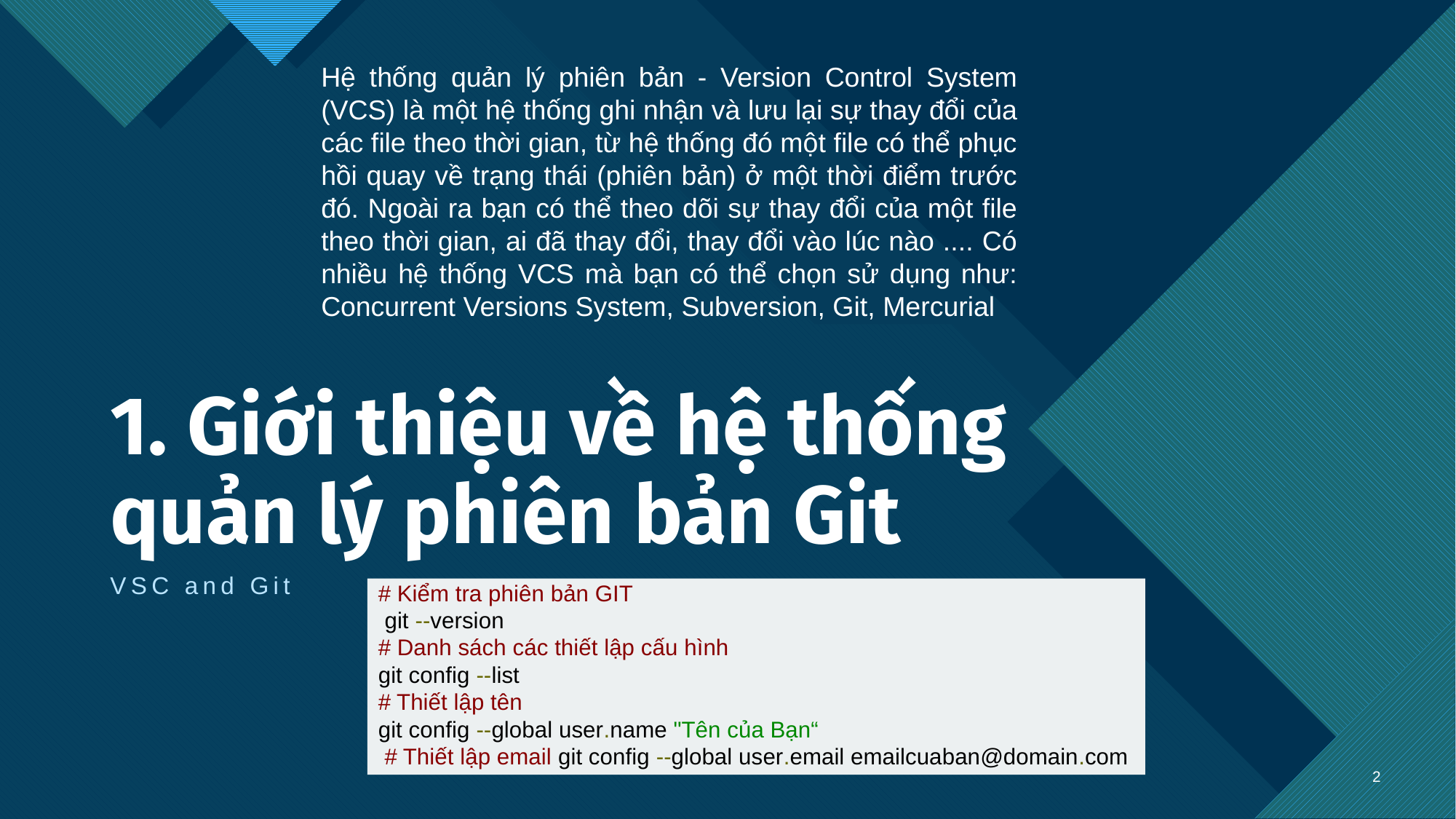

Hệ thống quản lý phiên bản - Version Control System (VCS) là một hệ thống ghi nhận và lưu lại sự thay đổi của các file theo thời gian, từ hệ thống đó một file có thể phục hồi quay về trạng thái (phiên bản) ở một thời điểm trước đó. Ngoài ra bạn có thể theo dõi sự thay đổi của một file theo thời gian, ai đã thay đổi, thay đổi vào lúc nào .... Có nhiều hệ thống VCS mà bạn có thể chọn sử dụng như: Concurrent Versions System, Subversion, Git, Mercurial
# 1. Giới thiệu về hệ thống quản lý phiên bản Git
VSC and Git
# Kiểm tra phiên bản GIT
 git --version
# Danh sách các thiết lập cấu hình
git config --list
# Thiết lập tên
git config --global user.name "Tên của Bạn“
 # Thiết lập email git config --global user.email emailcuaban@domain.com
2